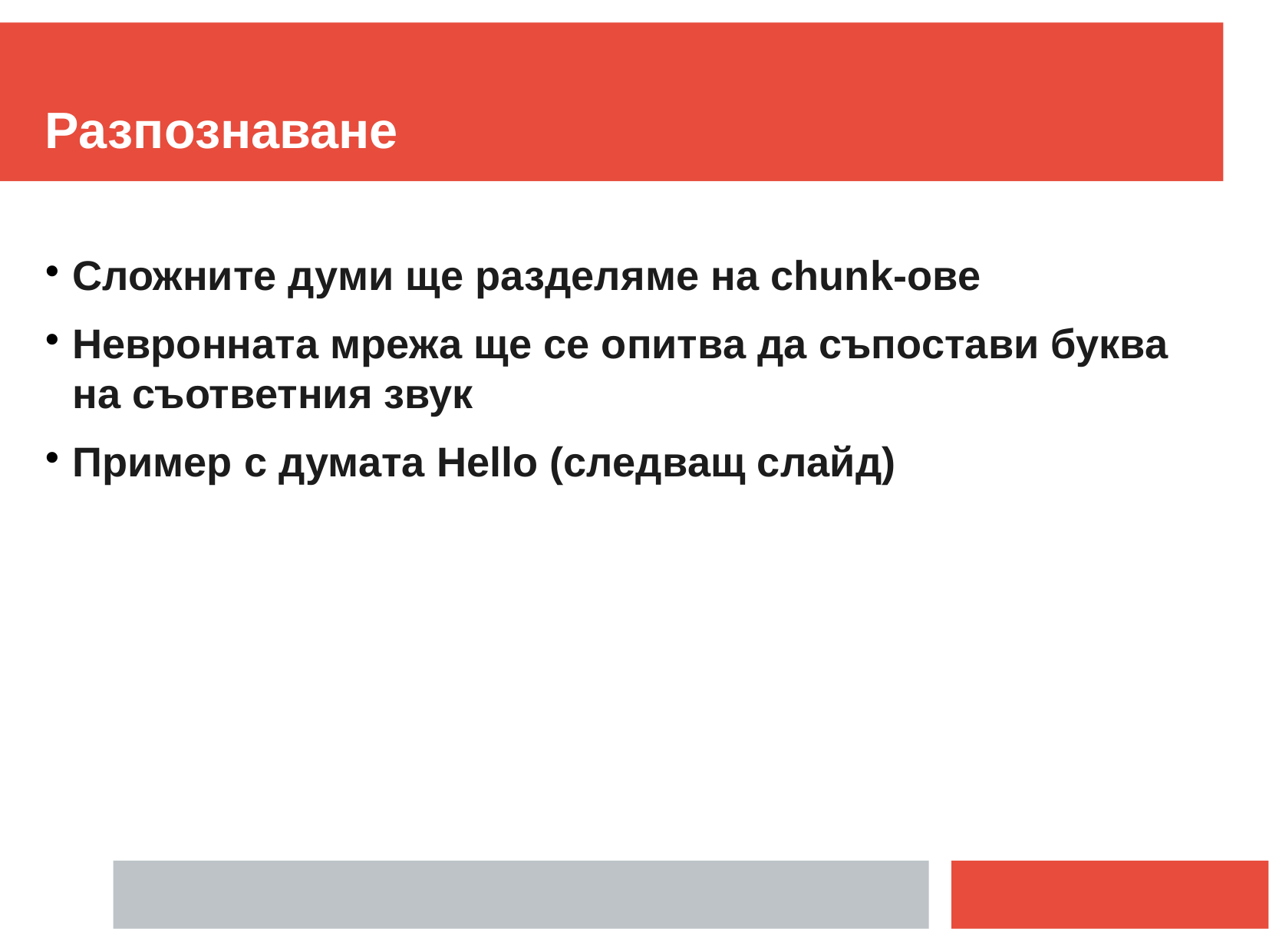

Разпознаване
Сложните думи ще разделяме на chunk-ове
Невронната мрежа ще се опитва да съпостави буква на съответния звук
Пример с думата Hello (следващ слайд)